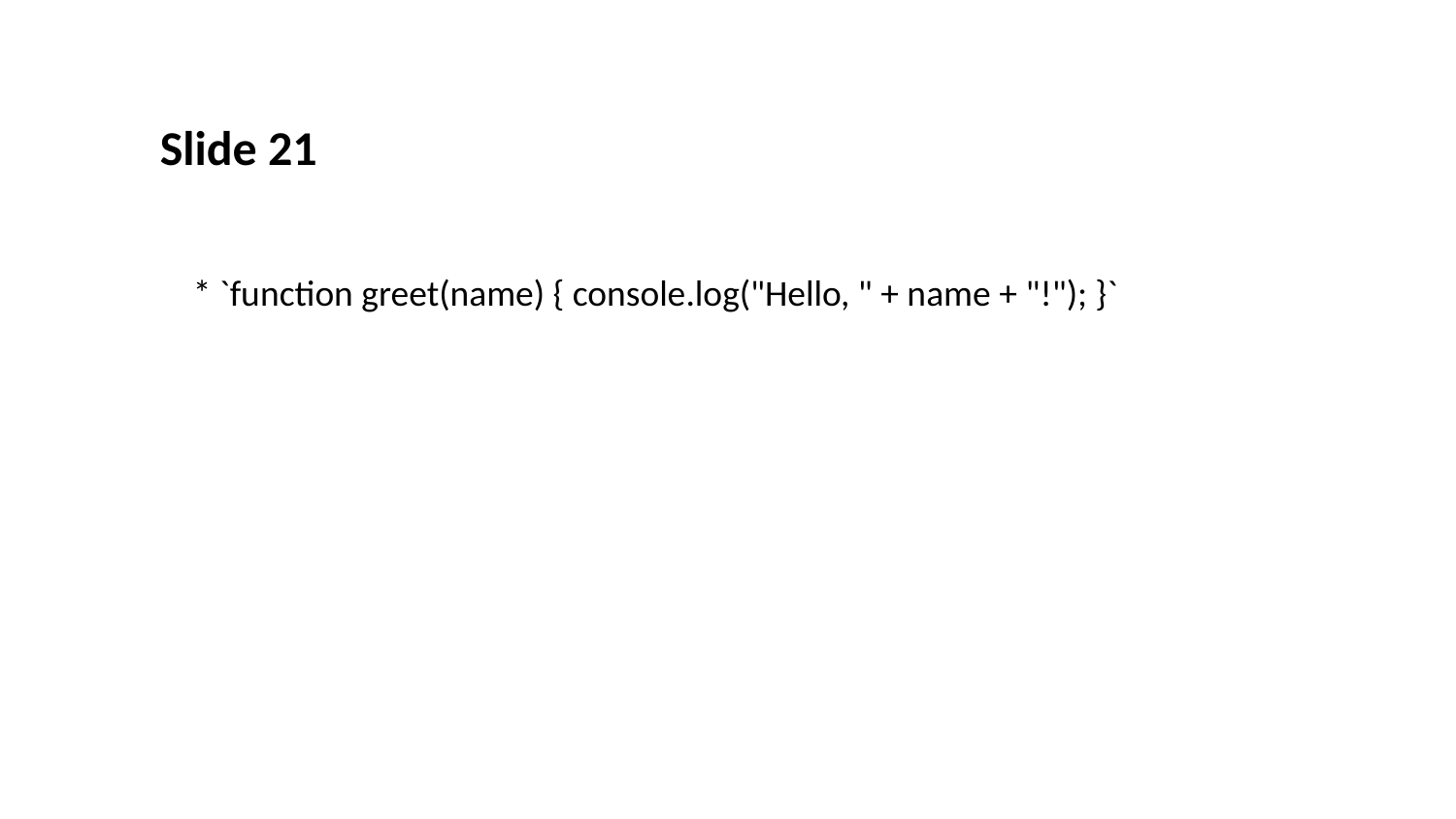

Slide 21
    * `function greet(name) { console.log("Hello, " + name + "!"); }`